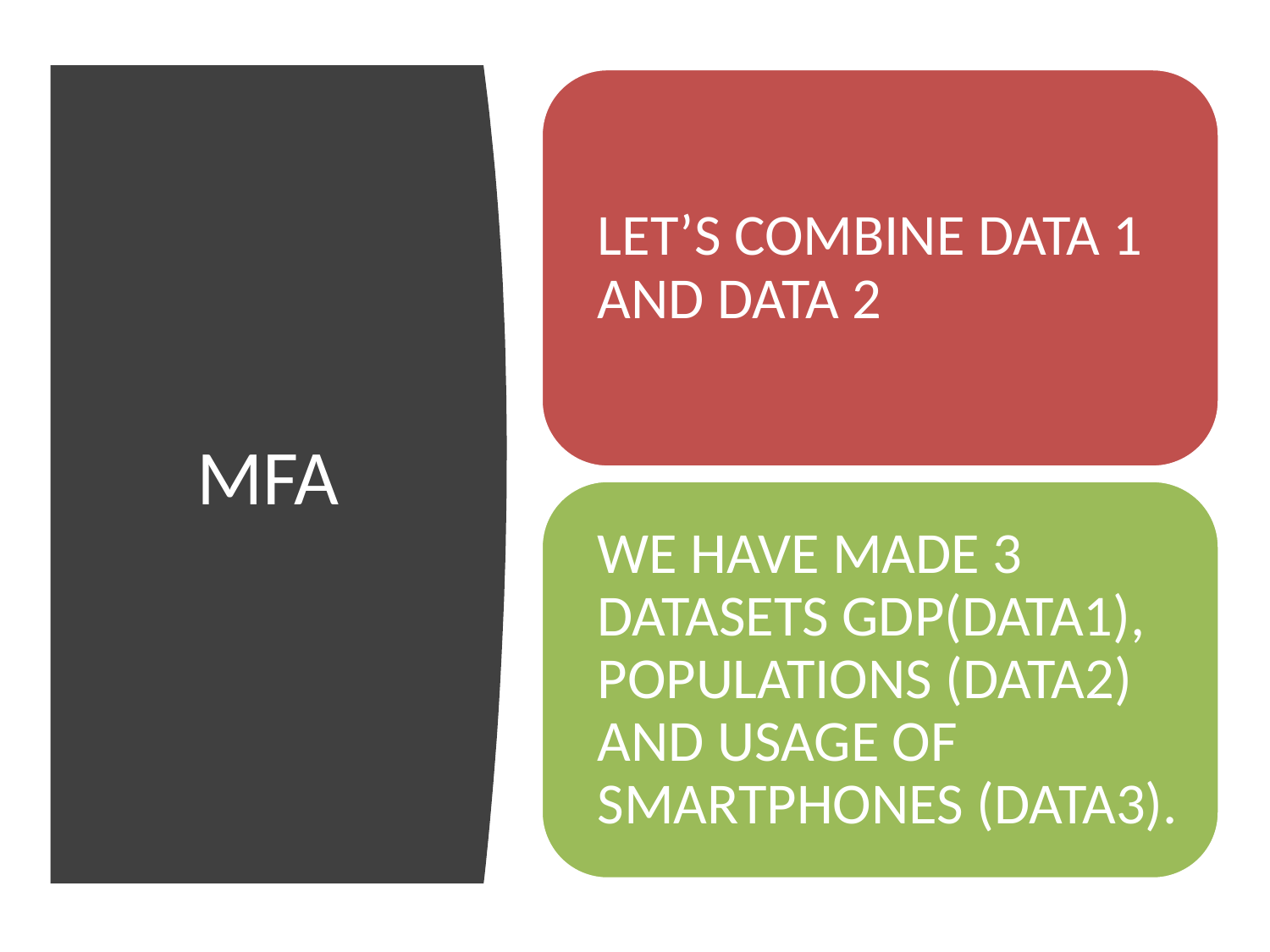

Let’s combine data 1 and data 2
We have made 3 datasets GDP(data1), POPULATIONS (data2) and USAGE OF SMARTPHONES (data3).

# MFA